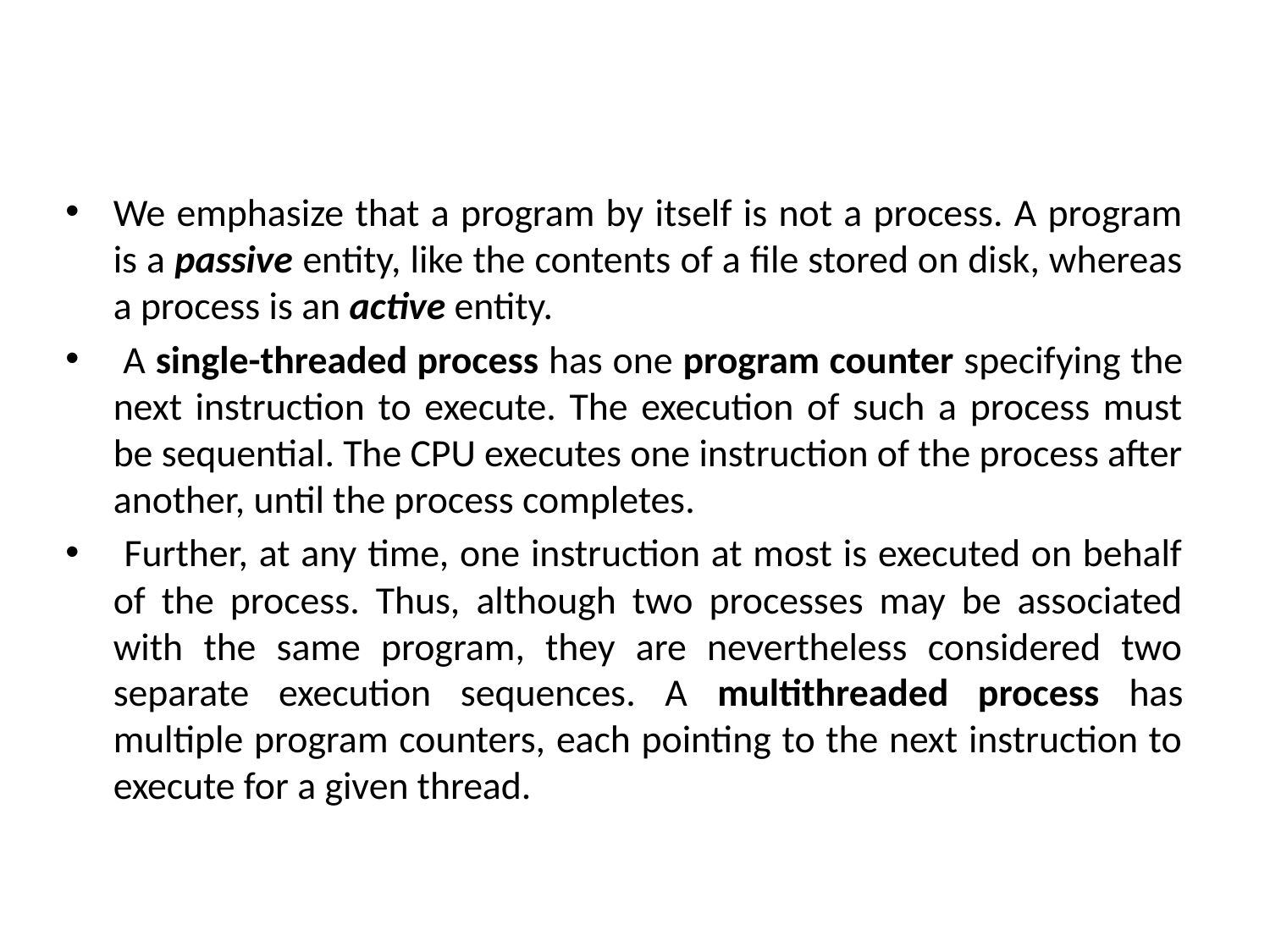

We emphasize that a program by itself is not a process. A program is a passive entity, like the contents of a file stored on disk, whereas a process is an active entity.
 A single-threaded process has one program counter specifying the next instruction to execute. The execution of such a process must be sequential. The CPU executes one instruction of the process after another, until the process completes.
 Further, at any time, one instruction at most is executed on behalf of the process. Thus, although two processes may be associated with the same program, they are nevertheless considered two separate execution sequences. A multithreaded process has multiple program counters, each pointing to the next instruction to execute for a given thread.